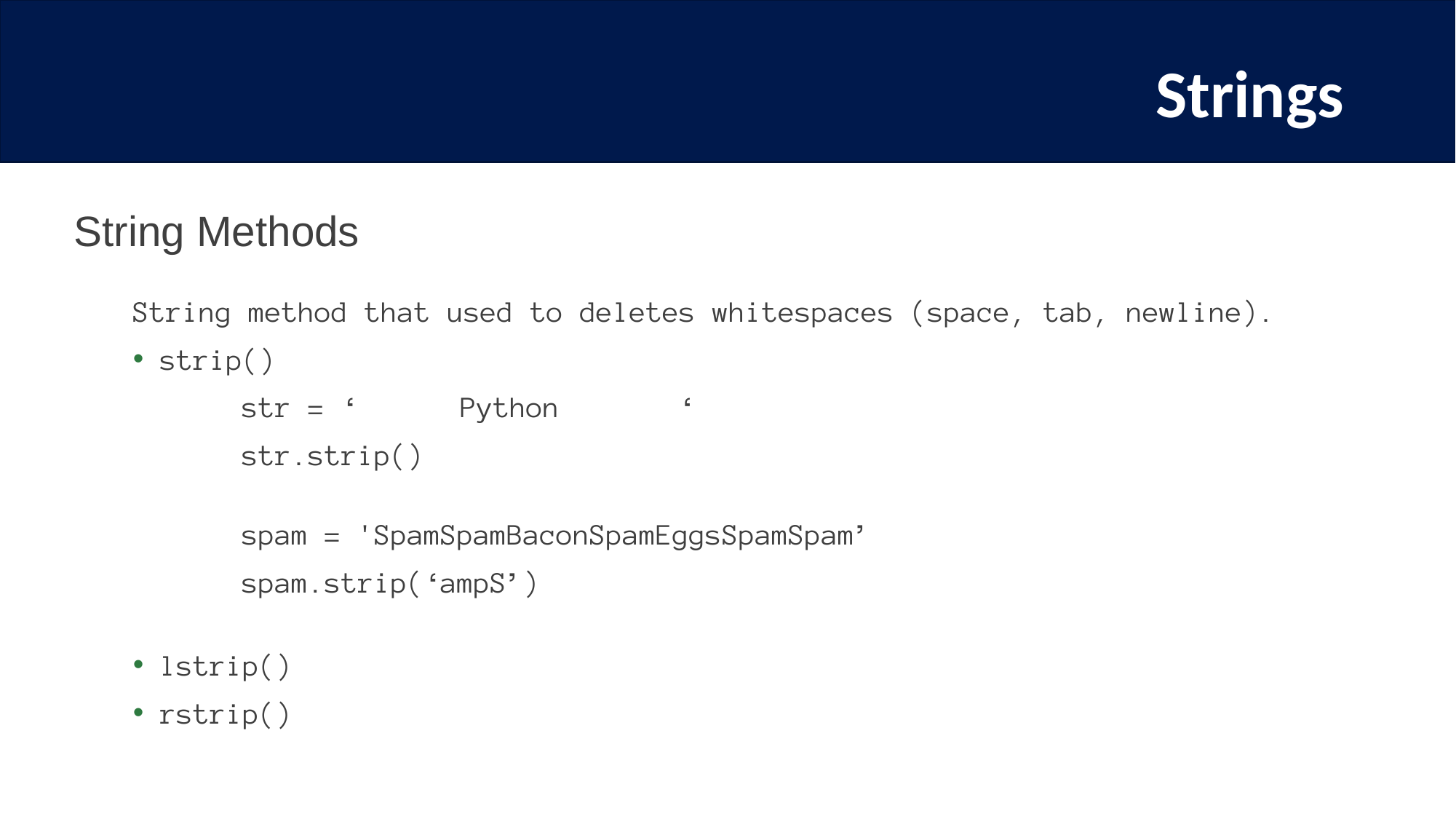

# Strings
String Methods
String method that used to deletes whitespaces (space, tab, newline).
strip()
	str = ‘	Python		‘
	str.strip()

	spam = 'SpamSpamBaconSpamEggsSpamSpam’
	spam.strip(‘ampS’)

lstrip()
rstrip()